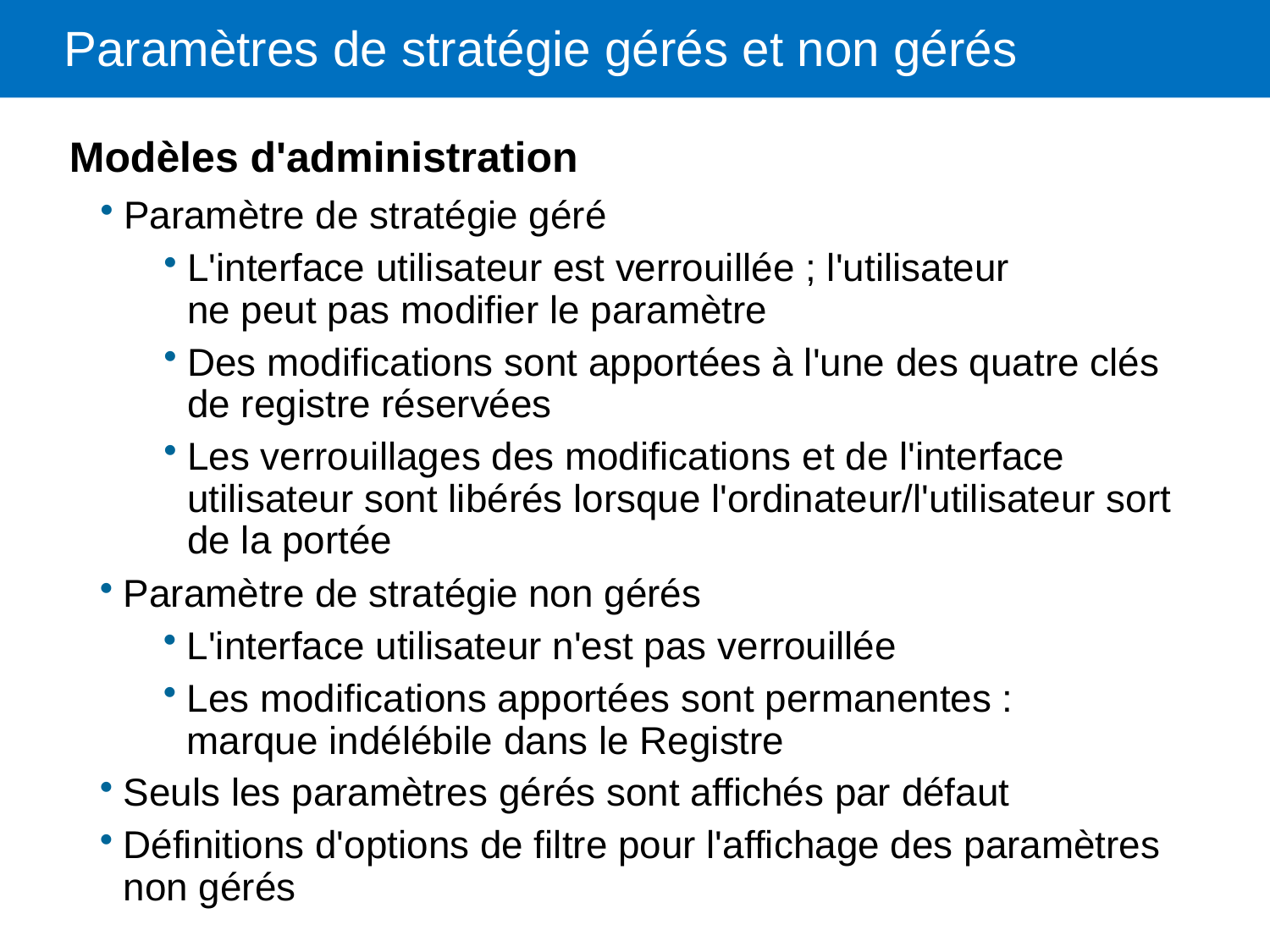

# Paramètres de stratégie gérés et non gérés
Modèles d'administration
Paramètre de stratégie géré
L'interface utilisateur est verrouillée ; l'utilisateur ne peut pas modifier le paramètre
Des modifications sont apportées à l'une des quatre clés de registre réservées
Les verrouillages des modifications et de l'interface utilisateur sont libérés lorsque l'ordinateur/l'utilisateur sort de la portée
Paramètre de stratégie non gérés
L'interface utilisateur n'est pas verrouillée
Les modifications apportées sont permanentes : marque indélébile dans le Registre
Seuls les paramètres gérés sont affichés par défaut
Définitions d'options de filtre pour l'affichage des paramètres non gérés